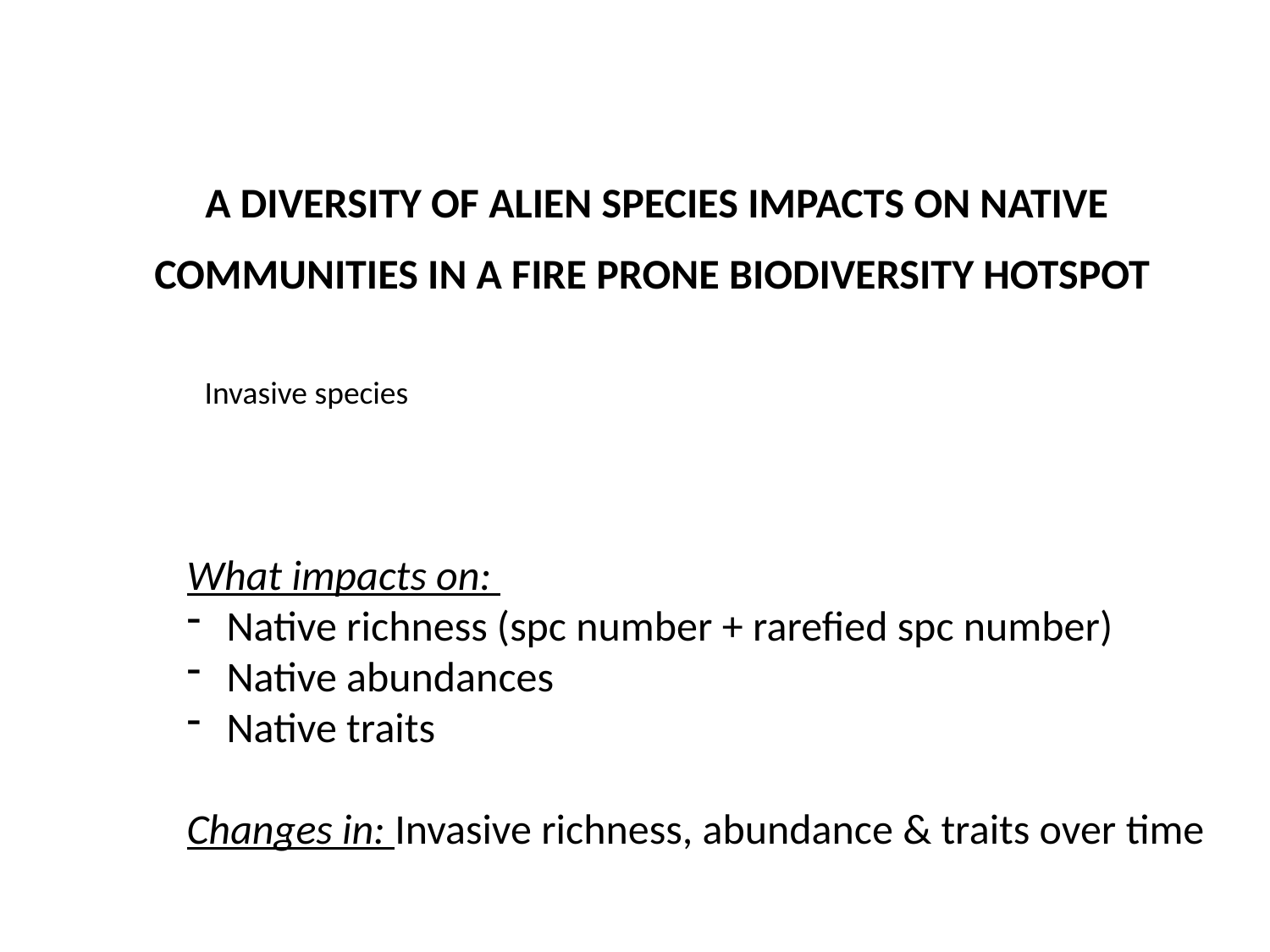

A DIVERSITY OF ALIEN SPECIES IMPACTS ON NATIVE COMMUNITIES IN A FIRE PRONE BIODIVERSITY HOTSPOT
Invasive species
What impacts on:
Native richness (spc number + rarefied spc number)
Native abundances
Native traits

Changes in: Invasive richness, abundance & traits over time